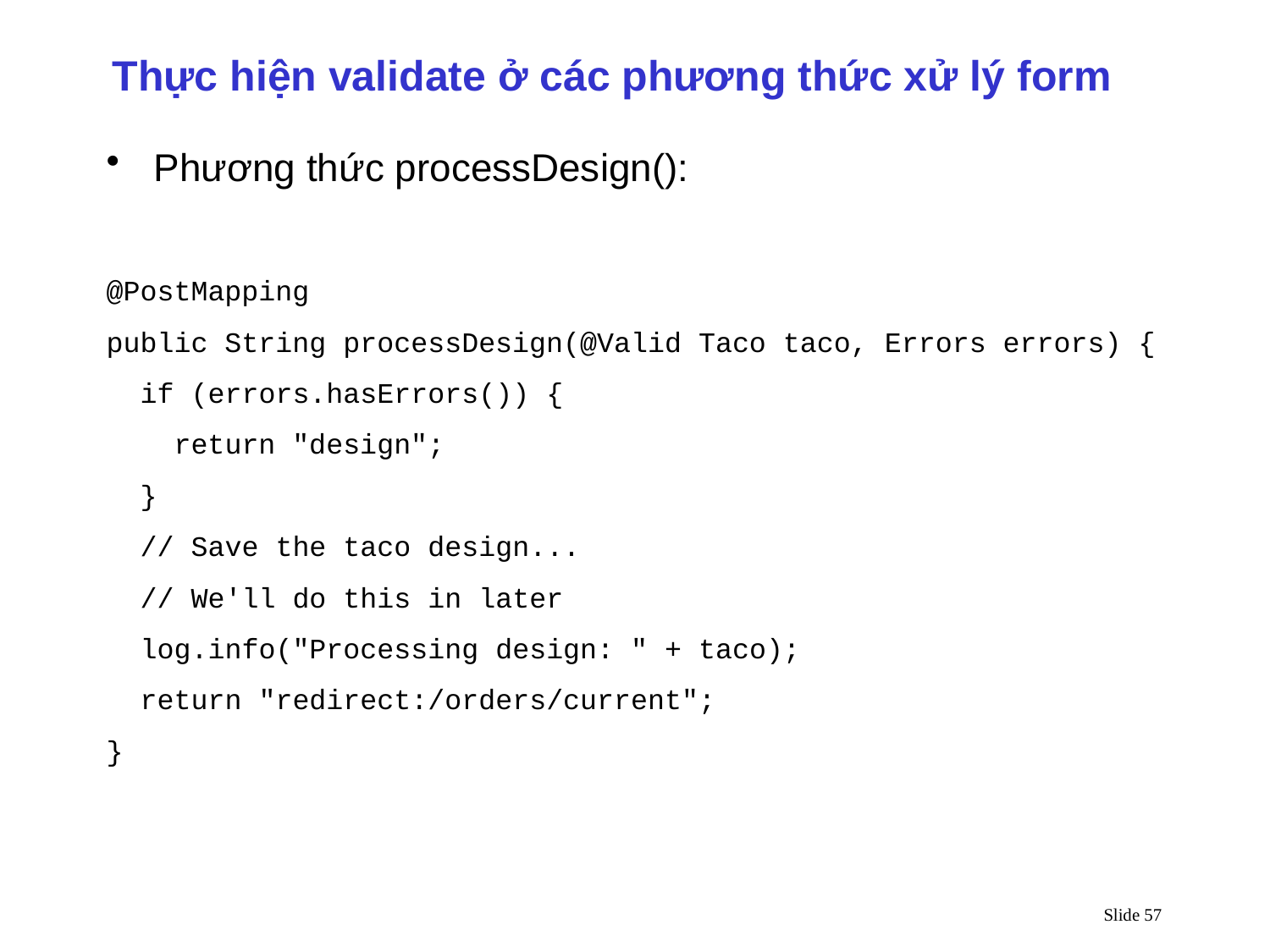

Thực hiện validate ở các phương thức xử lý form
Phương thức processDesign():

@PostMapping
public String processDesign(@Valid Taco taco, Errors errors) {
  if (errors.hasErrors()) {
    return "design";
  }
  // Save the taco design...
  // We'll do this in later
  log.info("Processing design: " + taco);
  return "redirect:/orders/current";
}

Slide 57